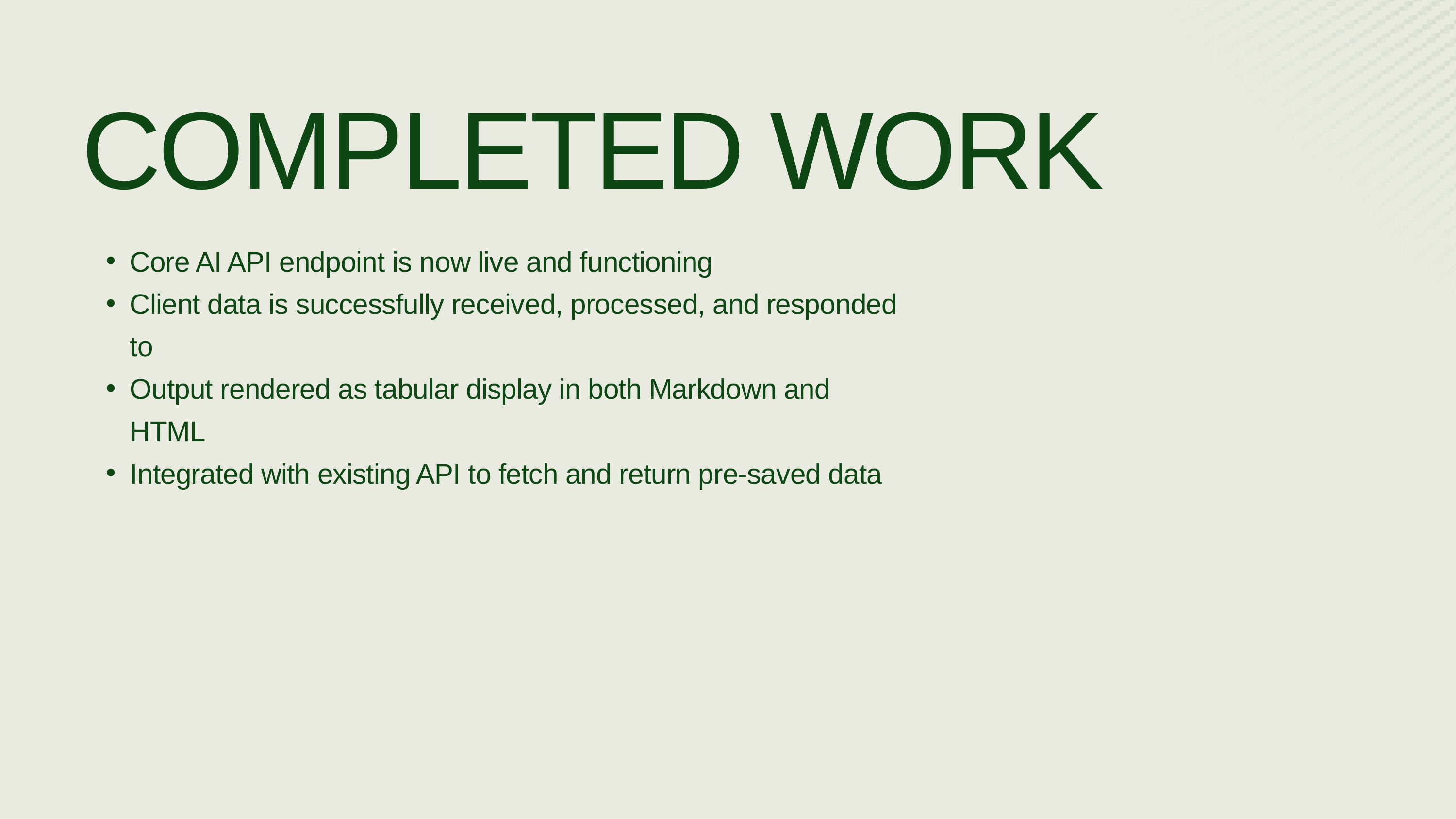

COMPLETED WORK
Core AI API endpoint is now live and functioning
Client data is successfully received, processed, and responded to
Output rendered as tabular display in both Markdown and HTML
Integrated with existing API to fetch and return pre-saved data